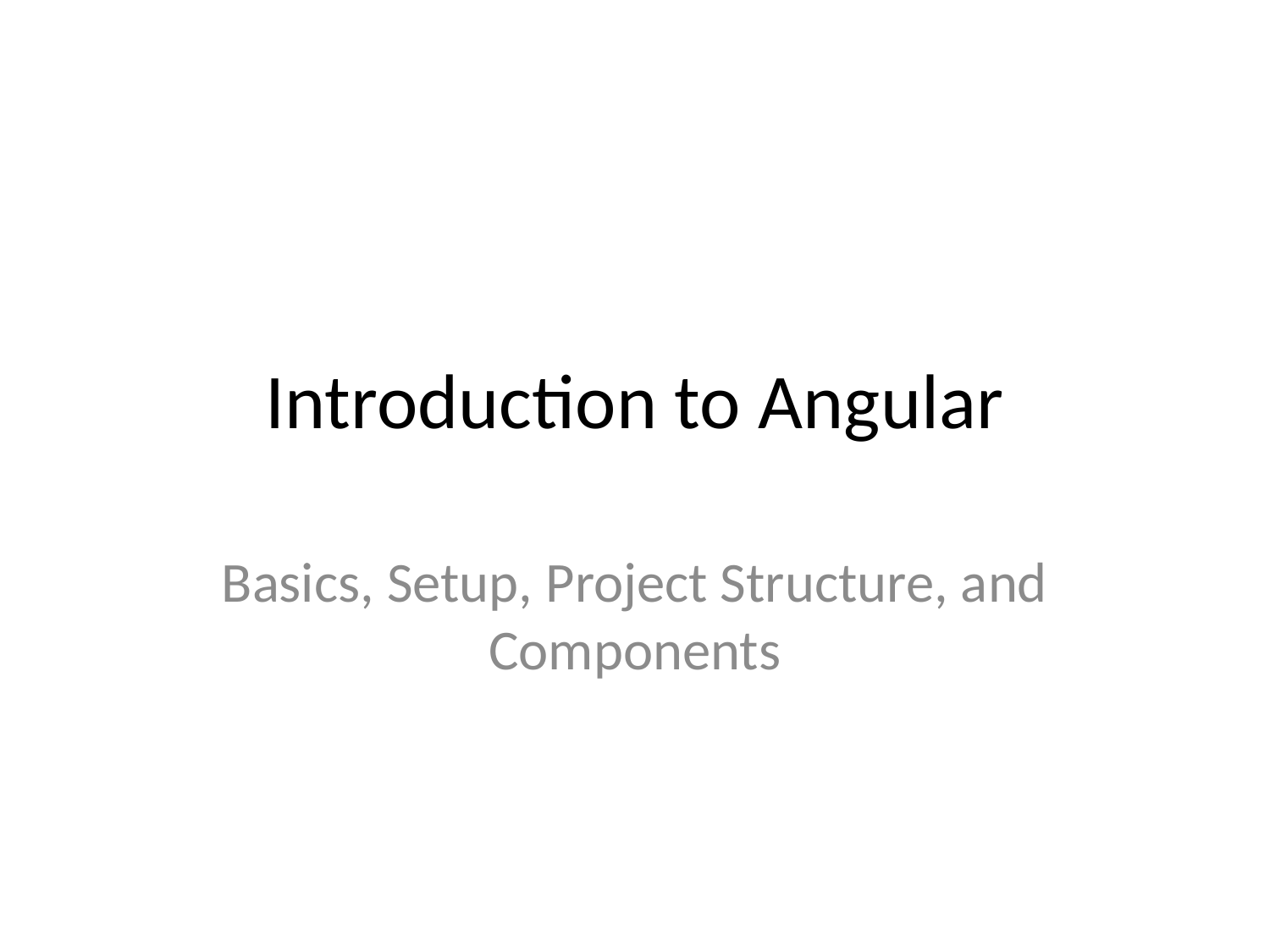

# Introduction to Angular
Basics, Setup, Project Structure, and Components